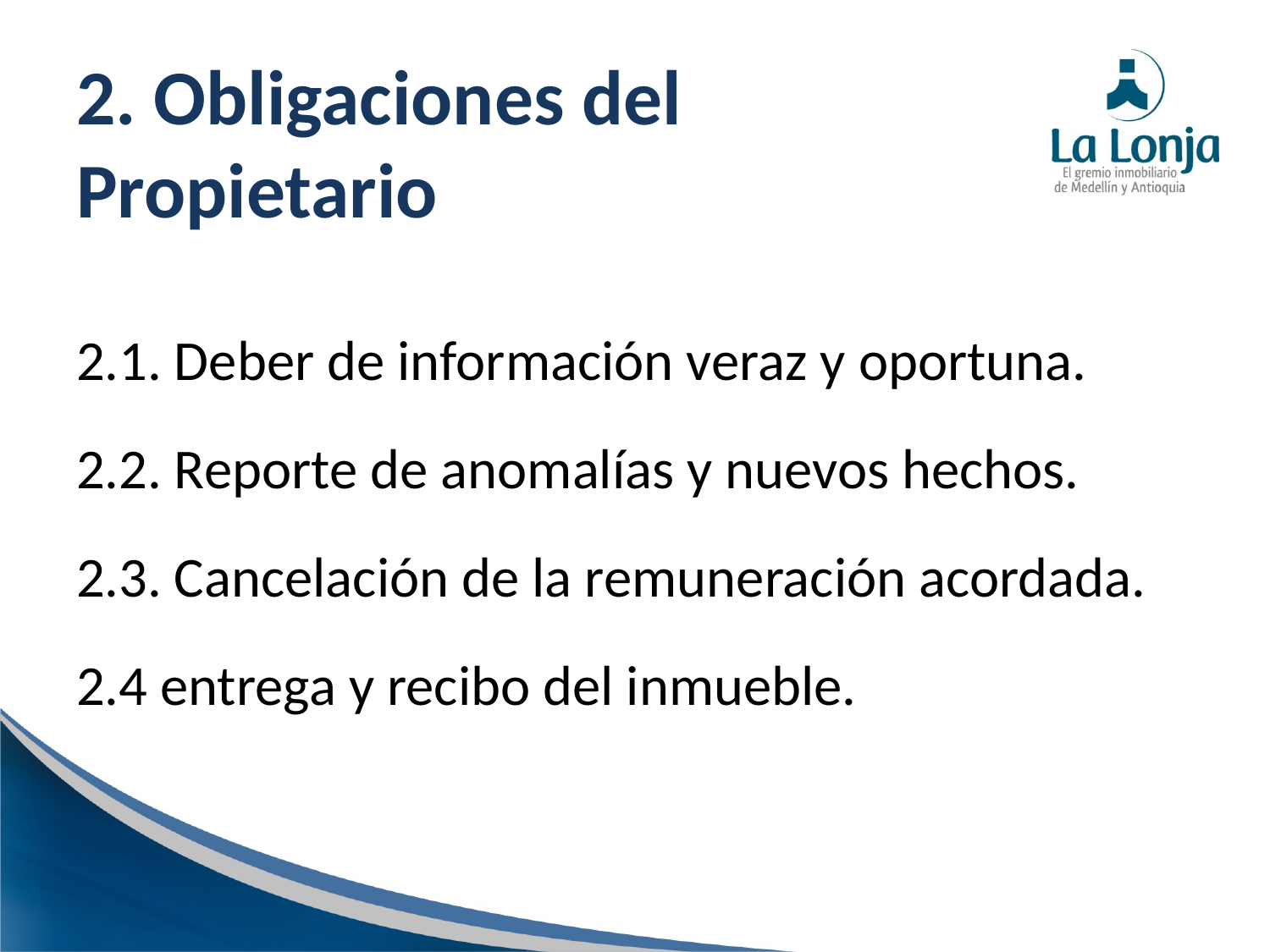

# 2. Obligaciones del Propietario
2.1. Deber de información veraz y oportuna.

2.2. Reporte de anomalías y nuevos hechos.

2.3. Cancelación de la remuneración acordada.

2.4 entrega y recibo del inmueble.